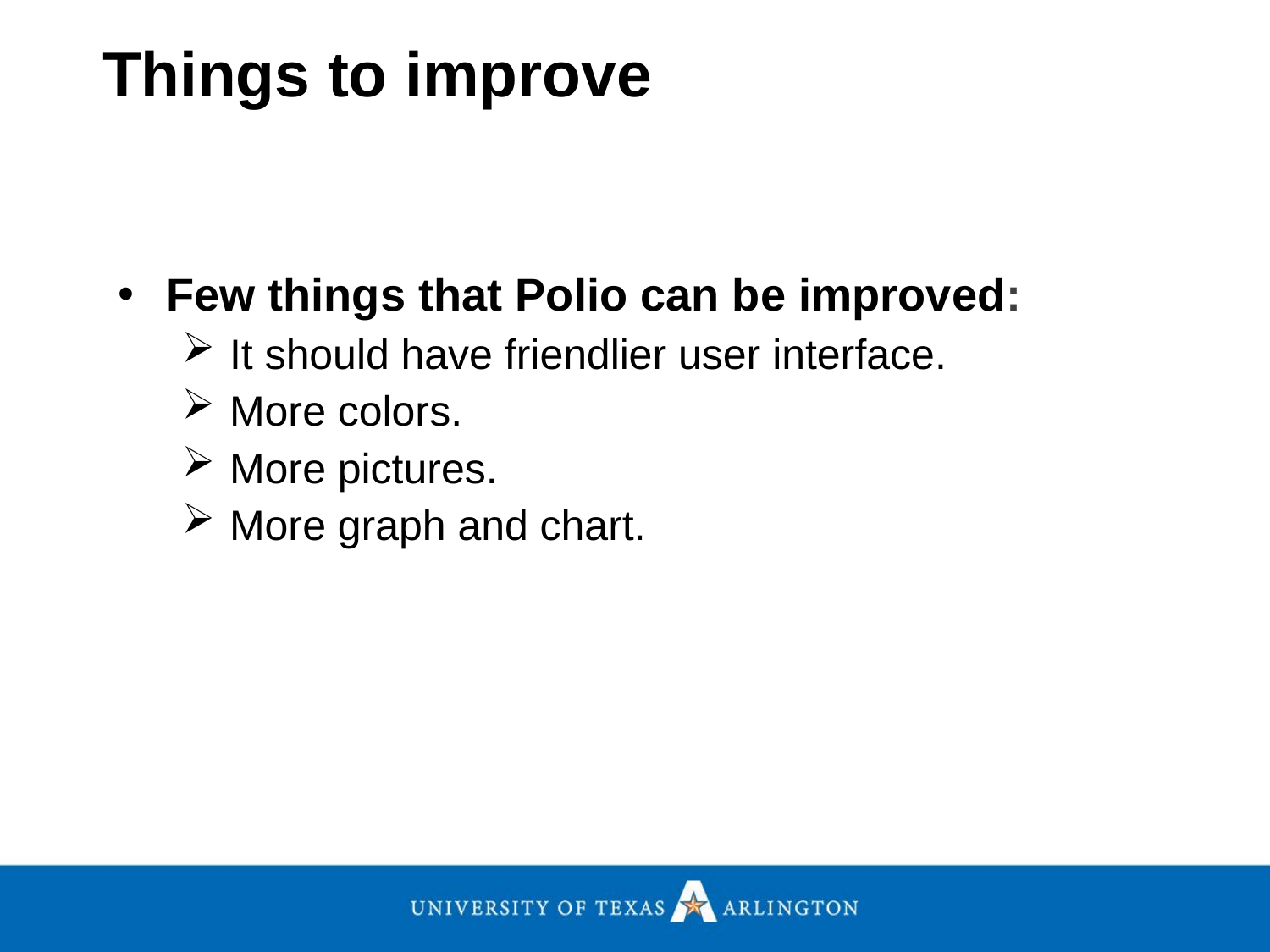

Things to improve

Few things that Polio can be improved:
It should have friendlier user interface.
More colors.
More pictures.
More graph and chart.